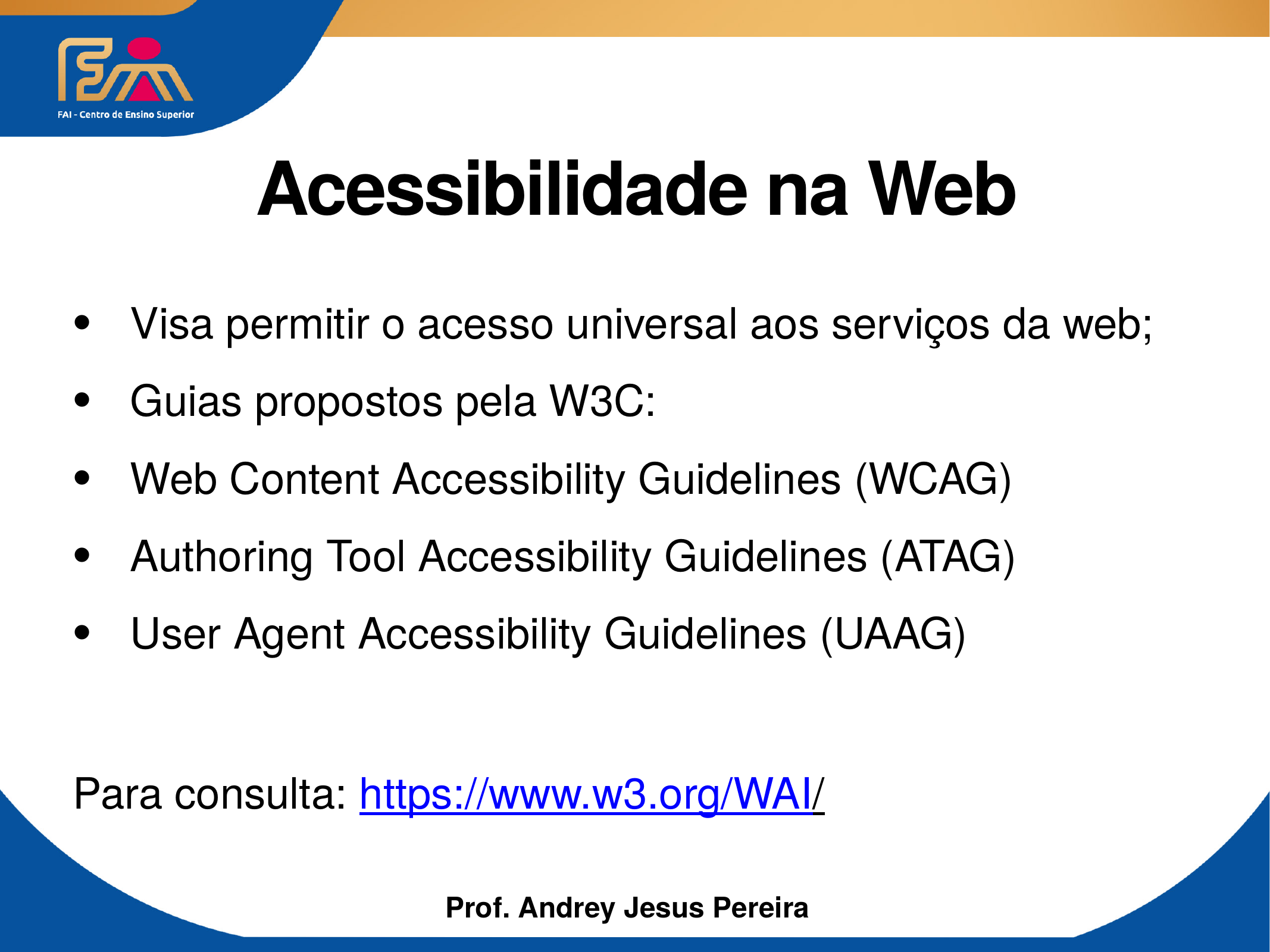

# Acessibilidade na Web
Visa permitir o acesso universal aos serviços da web;
Guias propostos pela W3C:
Web Content Accessibility Guidelines (WCAG)
Authoring Tool Accessibility Guidelines (ATAG)
User Agent Accessibility Guidelines (UAAG)

Para consulta: https://www.w3.org/WAI/
Prof. Andrey Jesus Pereira